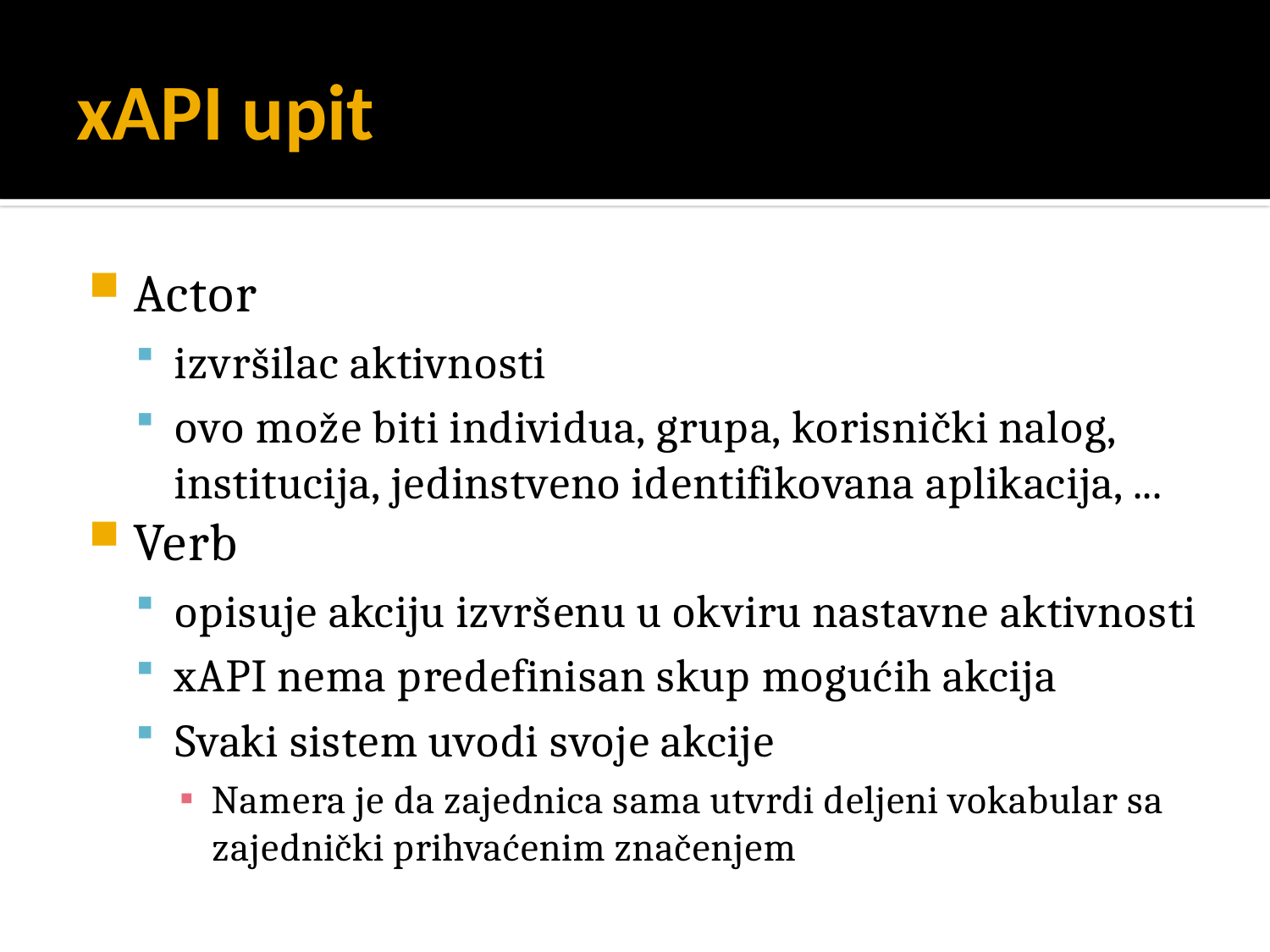

# xAPI upit
Actor
izvršilac aktivnosti
ovo može biti individua, grupa, korisnički nalog, institucija, jedinstveno identifikovana aplikacija, ...
Verb
opisuje akciju izvršenu u okviru nastavne aktivnosti
xAPI nema predefinisan skup mogućih akcija
Svaki sistem uvodi svoje akcije
Namera je da zajednica sama utvrdi deljeni vokabular sa zajednički prihvaćenim značenjem